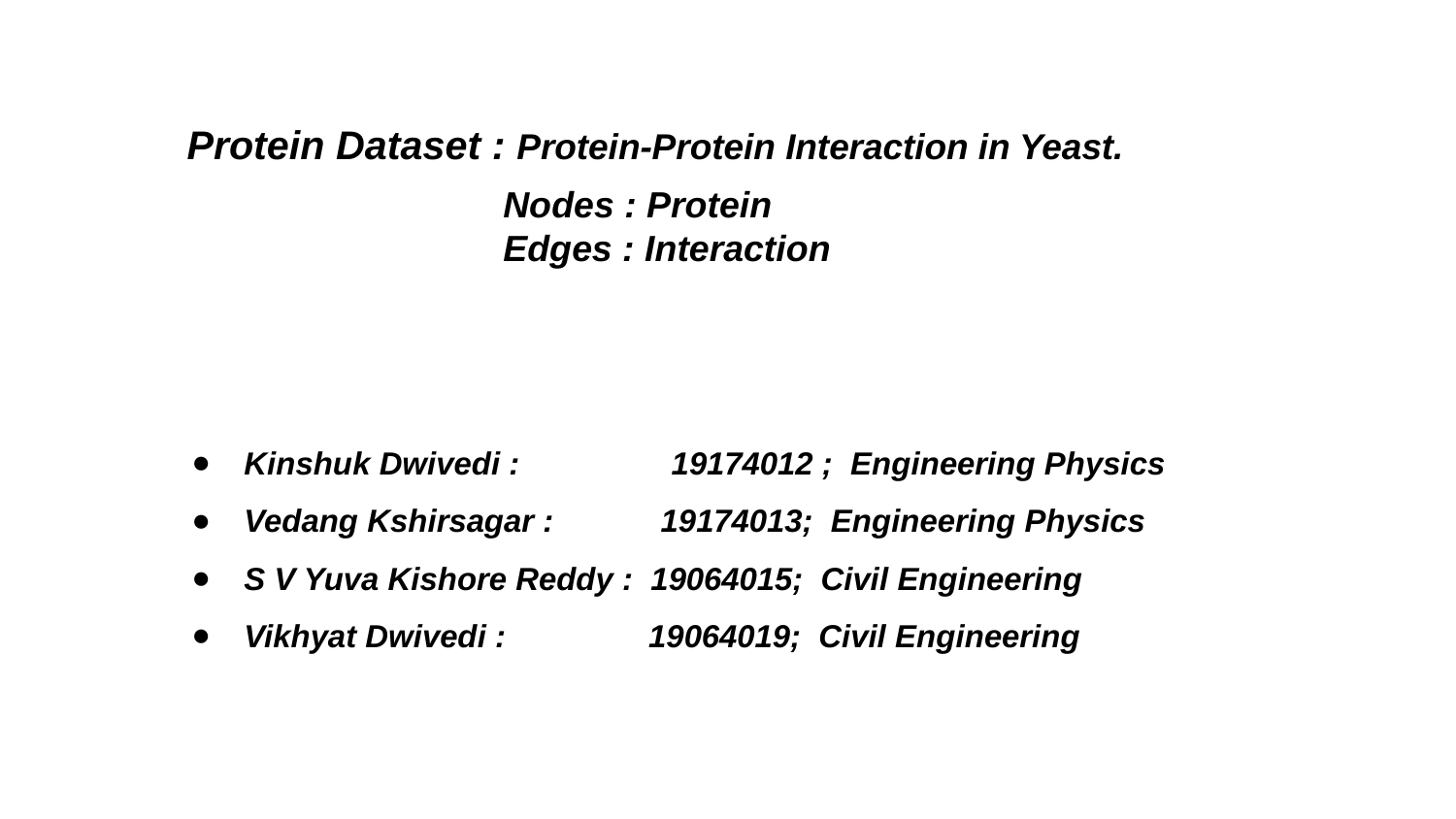

Protein Dataset : Protein-Protein Interaction in Yeast.

Nodes : Protein
Edges : Interaction
Kinshuk Dwivedi :                 19174012 ;  Engineering Physics
Vedang Kshirsagar :            19174013;  Engineering Physics
S V Yuva Kishore Reddy :  19064015;  Civil Engineering
Vikhyat Dwivedi :                19064019;  Civil Engineering